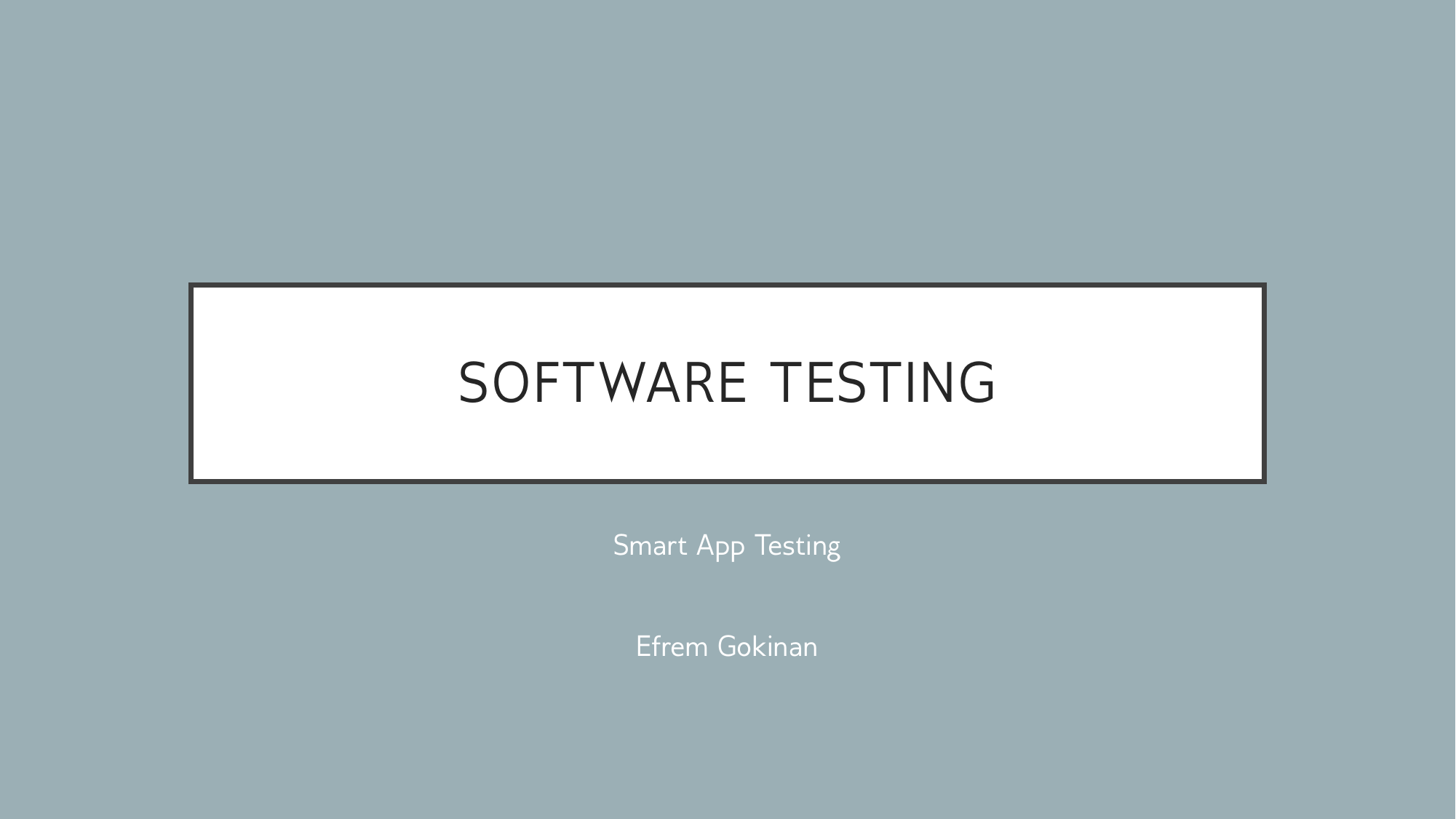

# Software testing
Smart App Testing

Efrem Gokinan